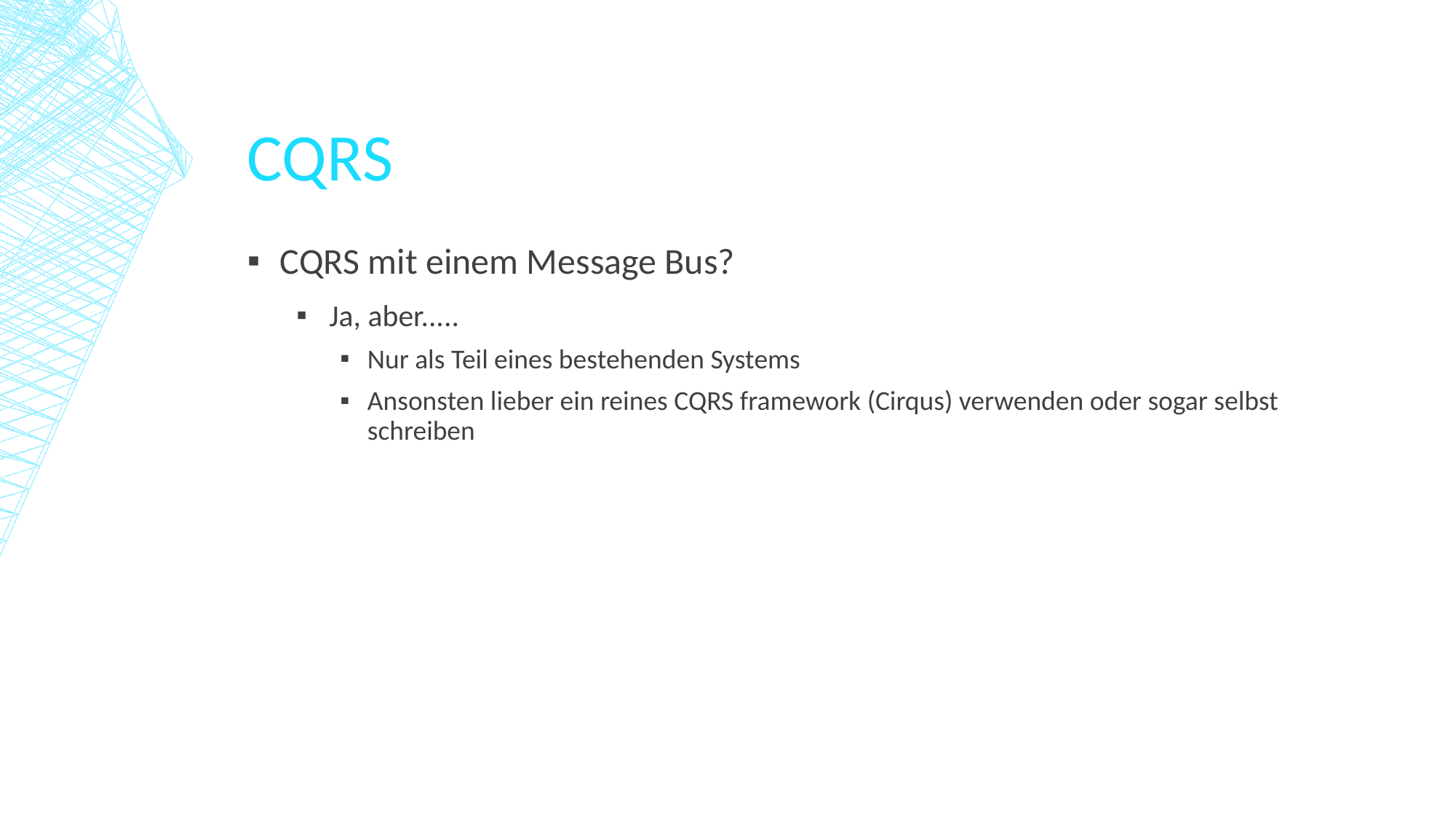

# CQRS
CQRS mit einem Message Bus?
Ja, aber.....
Nur als Teil eines bestehenden Systems
Ansonsten lieber ein reines CQRS framework (Cirqus) verwenden oder sogar selbst schreiben